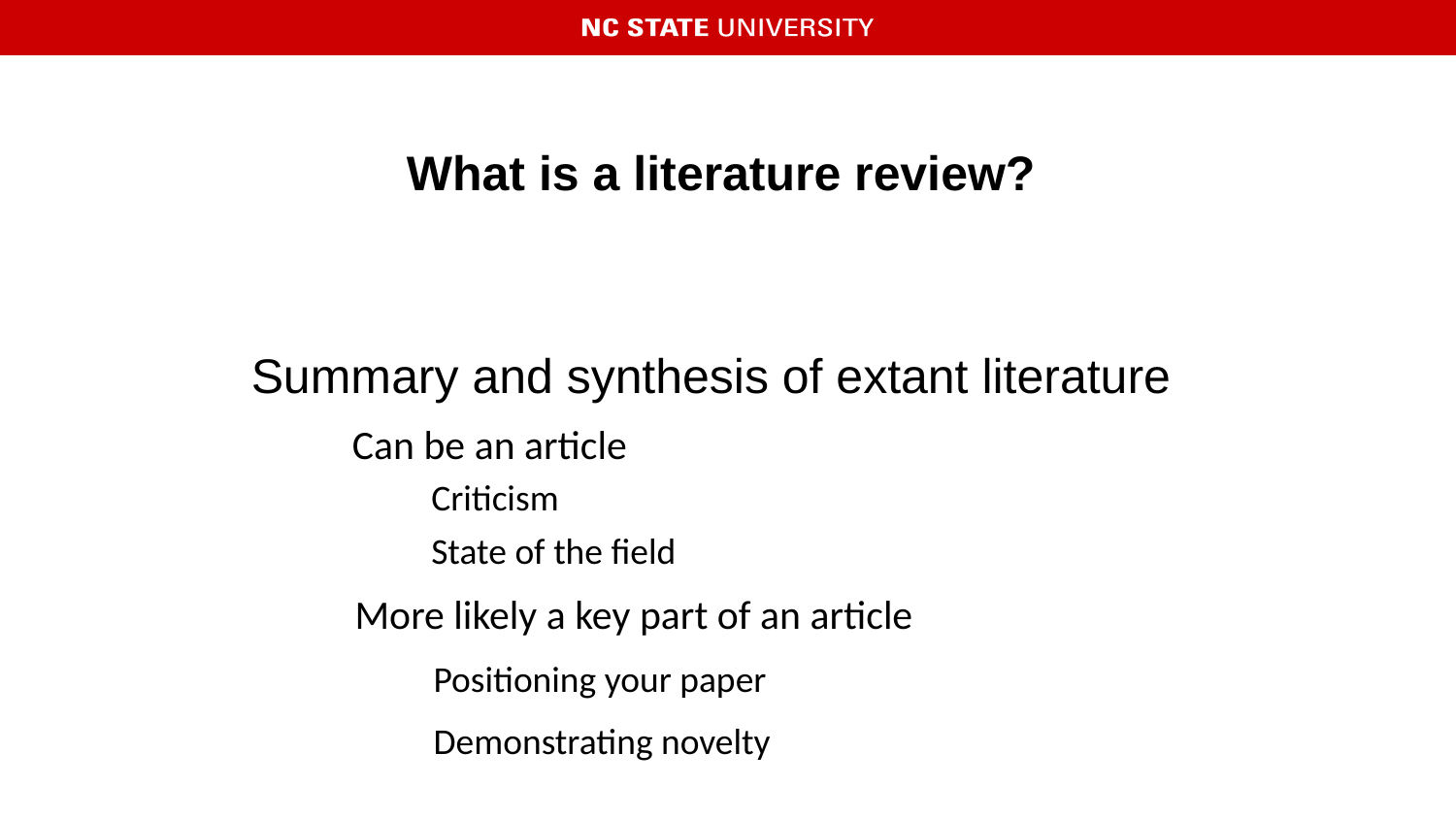

# What is a literature review?
Summary and synthesis of extant literature
Can be an article
Criticism
State of the field
More likely a key part of an article
Positioning your paper
Demonstrating novelty